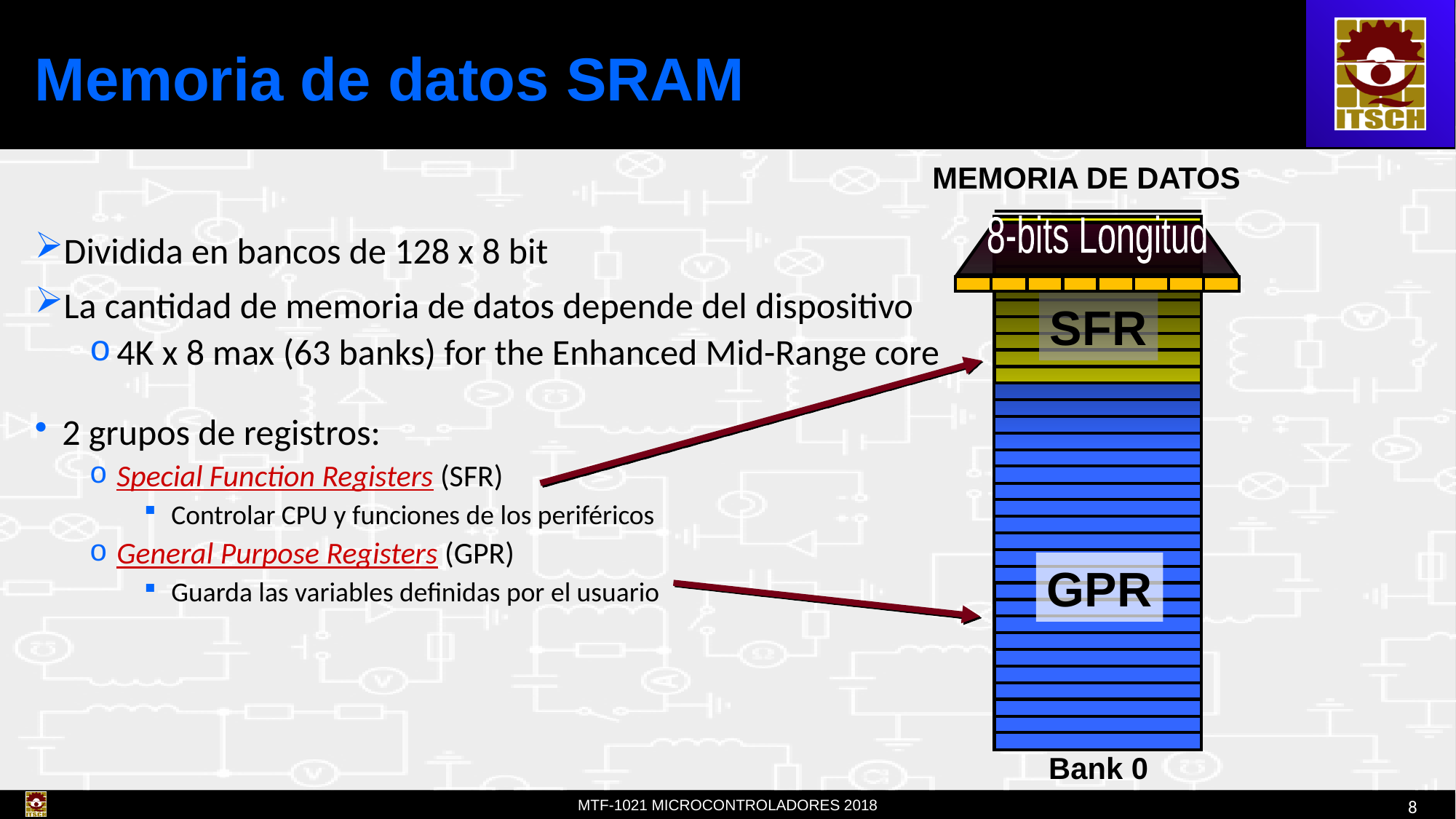

# Memoria de datos SRAM
MEMORIA DE DATOS

8-bits Longitud

Dividida en bancos de 128 x 8 bit
La cantidad de memoria de datos depende del dispositivo
4K x 8 max (63 banks) for the Enhanced Mid-Range core

2 grupos de registros:
Special Function Registers (SFR)
Controlar CPU y funciones de los periféricos
General Purpose Registers (GPR)
Guarda las variables definidas por el usuario

SFR

GPR

Bank 0